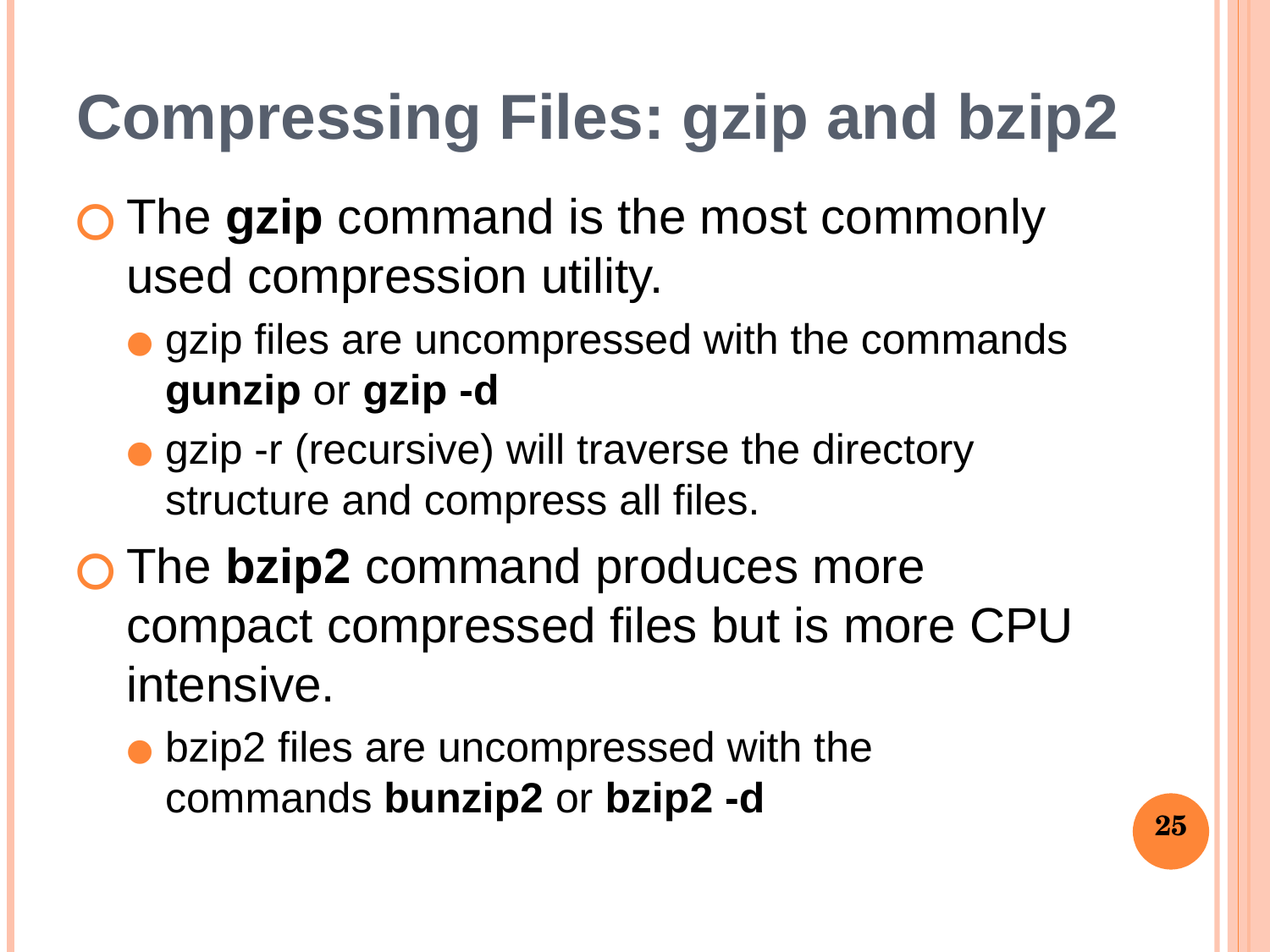

# Compressing Files: gzip and bzip2
The gzip command is the most commonly used compression utility.
gzip files are uncompressed with the commands gunzip or gzip -d
gzip -r (recursive) will traverse the directory structure and compress all files.
The bzip2 command produces more compact compressed files but is more CPU intensive.
bzip2 files are uncompressed with the commands bunzip2 or bzip2 -d

25